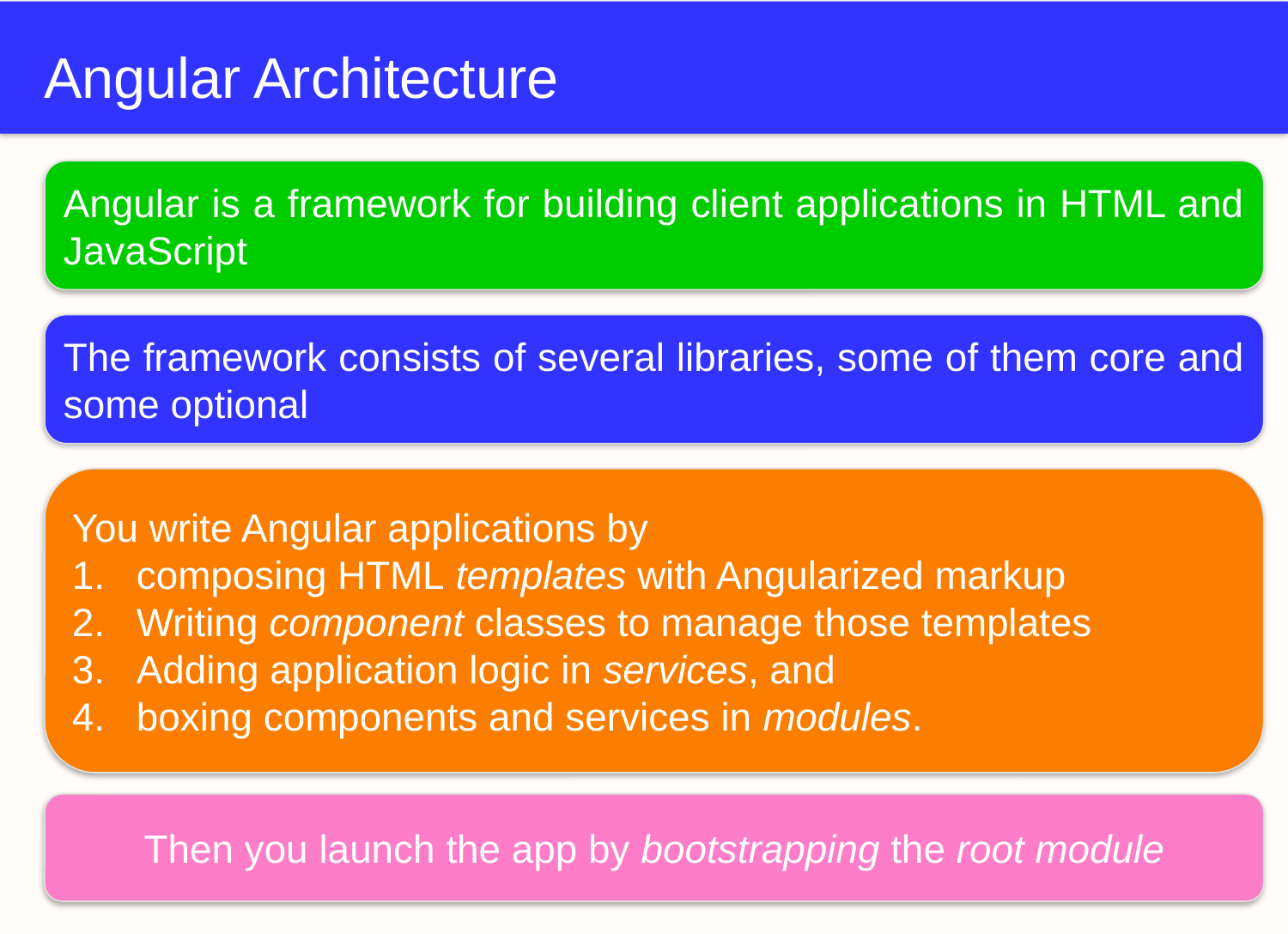

# Angular Architecture
Angular is a framework for building client applications in HTML and JavaScript
The framework consists of several libraries, some of them core and some optional
You write Angular applications by
composing HTML templates with Angularized markup
Writing component classes to manage those templates
Adding application logic in services, and
boxing components and services in modules.
Then you launch the app by bootstrapping the root module